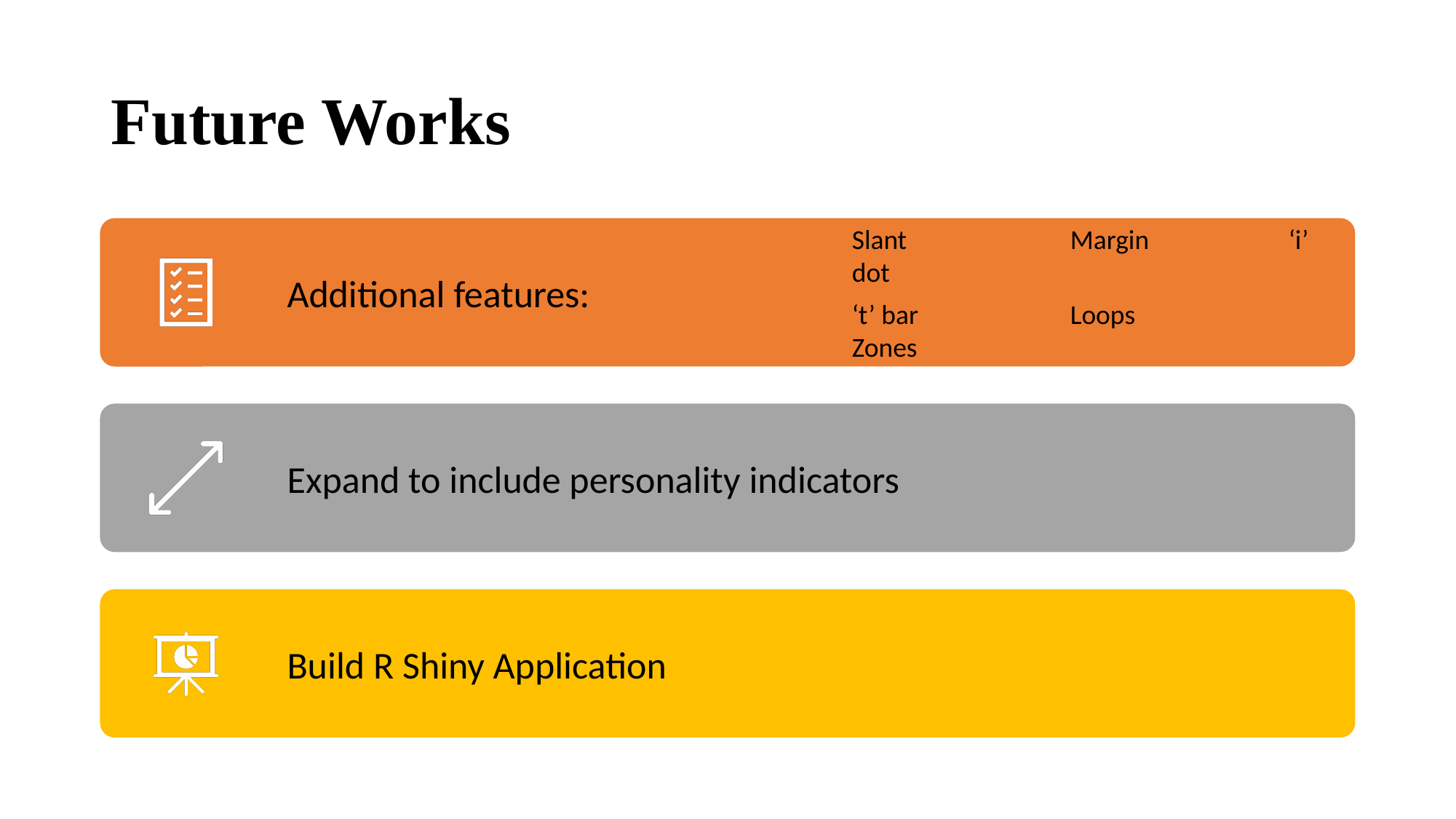

# Future Works
Additional features:
Slant 		Margin		‘i’ dot
‘t’ bar		Loops		Zones
Expand to include personality indicators
Build R Shiny Application